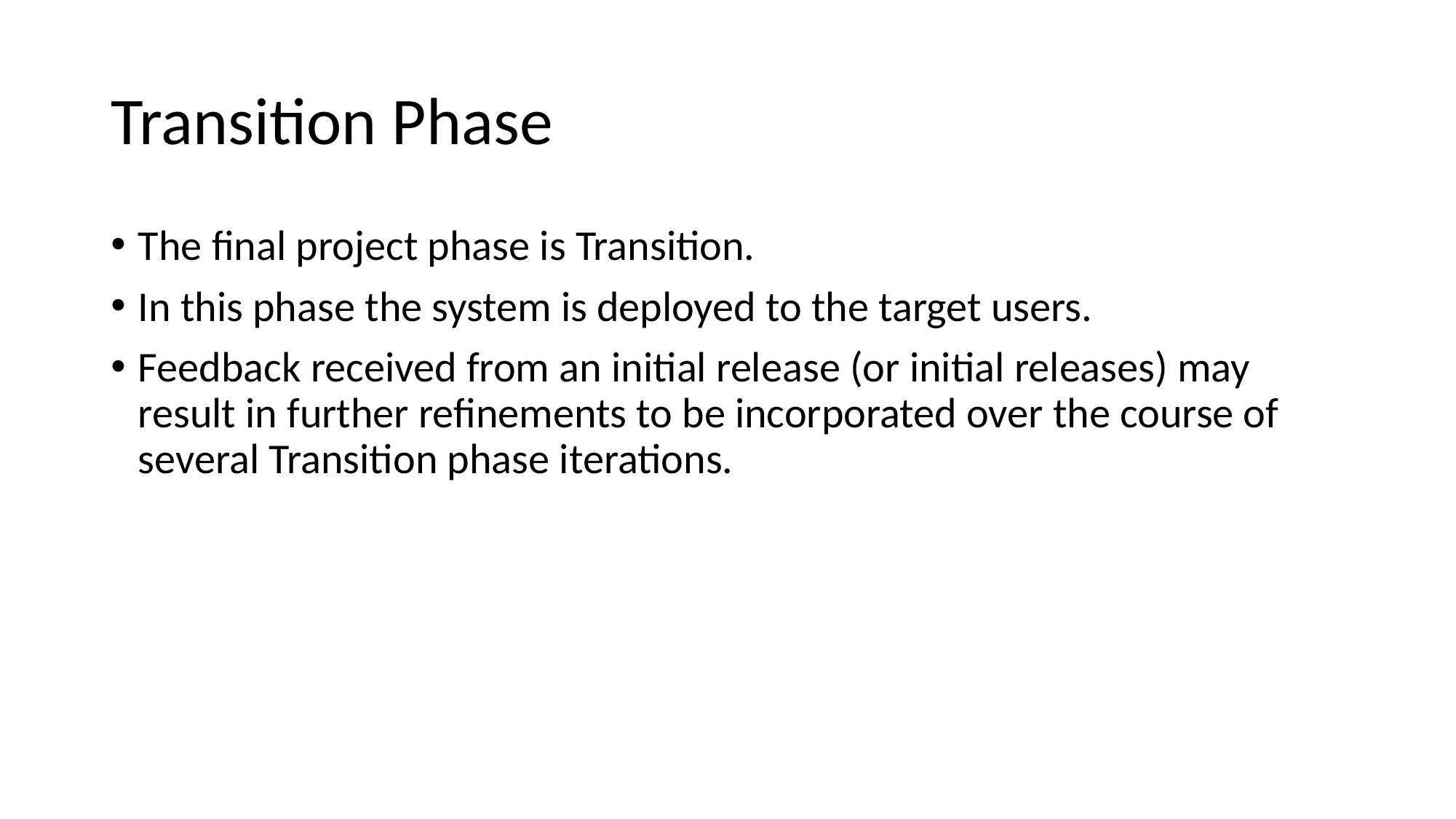

# Transition Phase
The final project phase is Transition.
In this phase the system is deployed to the target users.
Feedback received from an initial release (or initial releases) may result in further refinements to be incorporated over the course of several Transition phase iterations.